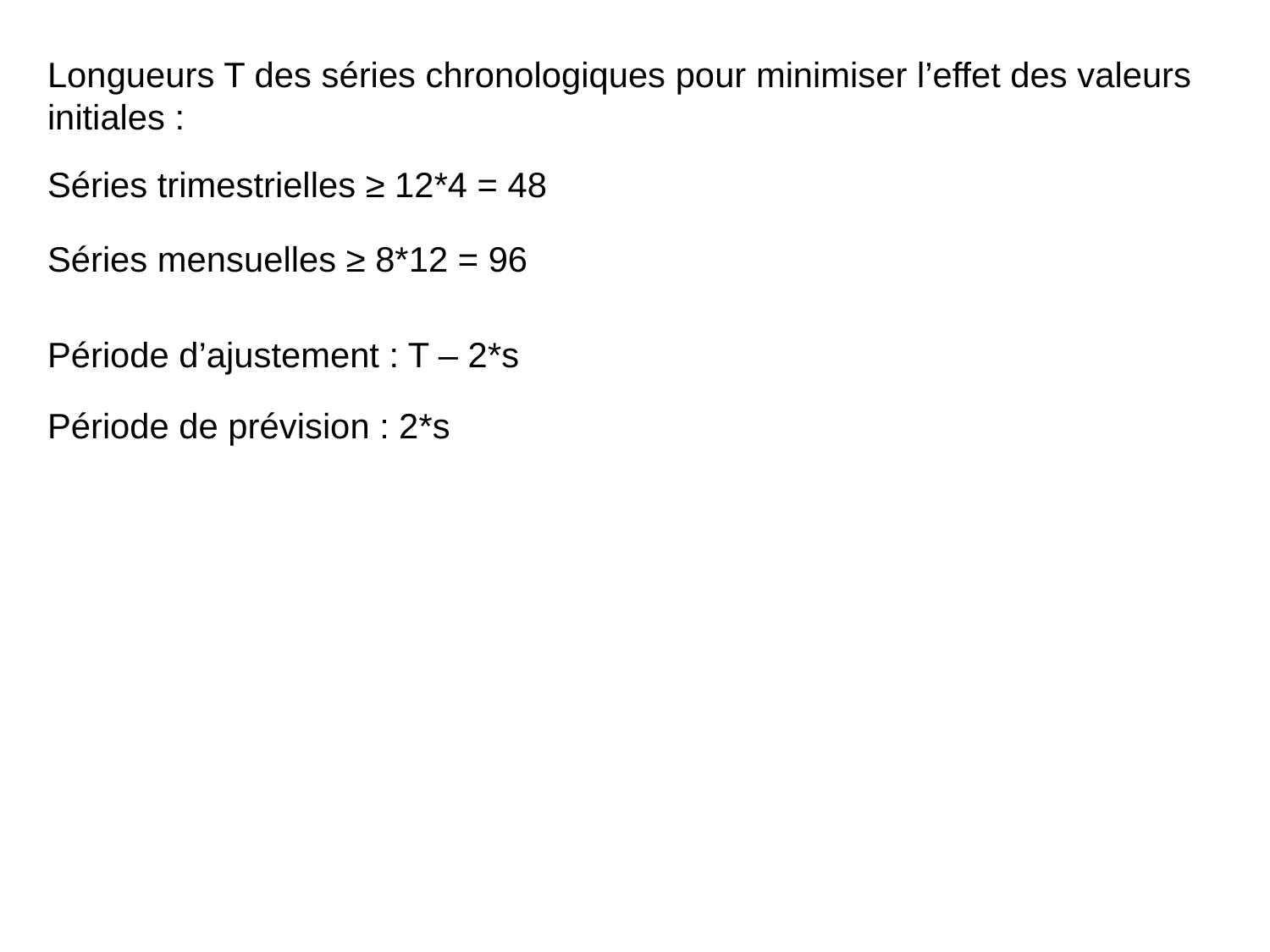

Longueurs T des séries chronologiques pour minimiser l’effet des valeurs initiales :
Séries trimestrielles ≥ 12*4 = 48
Séries mensuelles ≥ 8*12 = 96
Période d’ajustement : T – 2*s
Période de prévision : 2*s